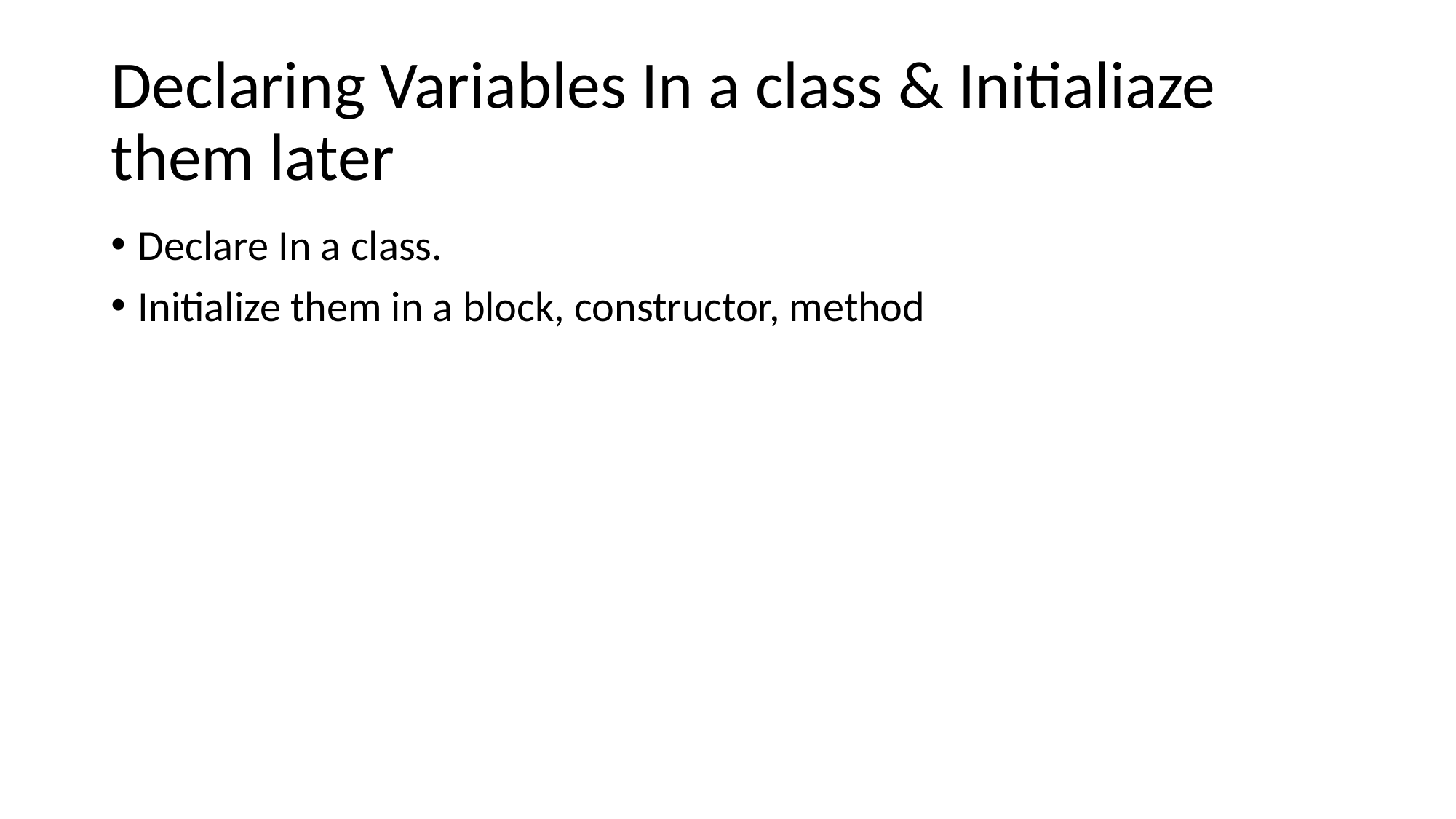

# Declaring Variables In a class & Initialiaze them later
Declare In a class.
Initialize them in a block, constructor, method